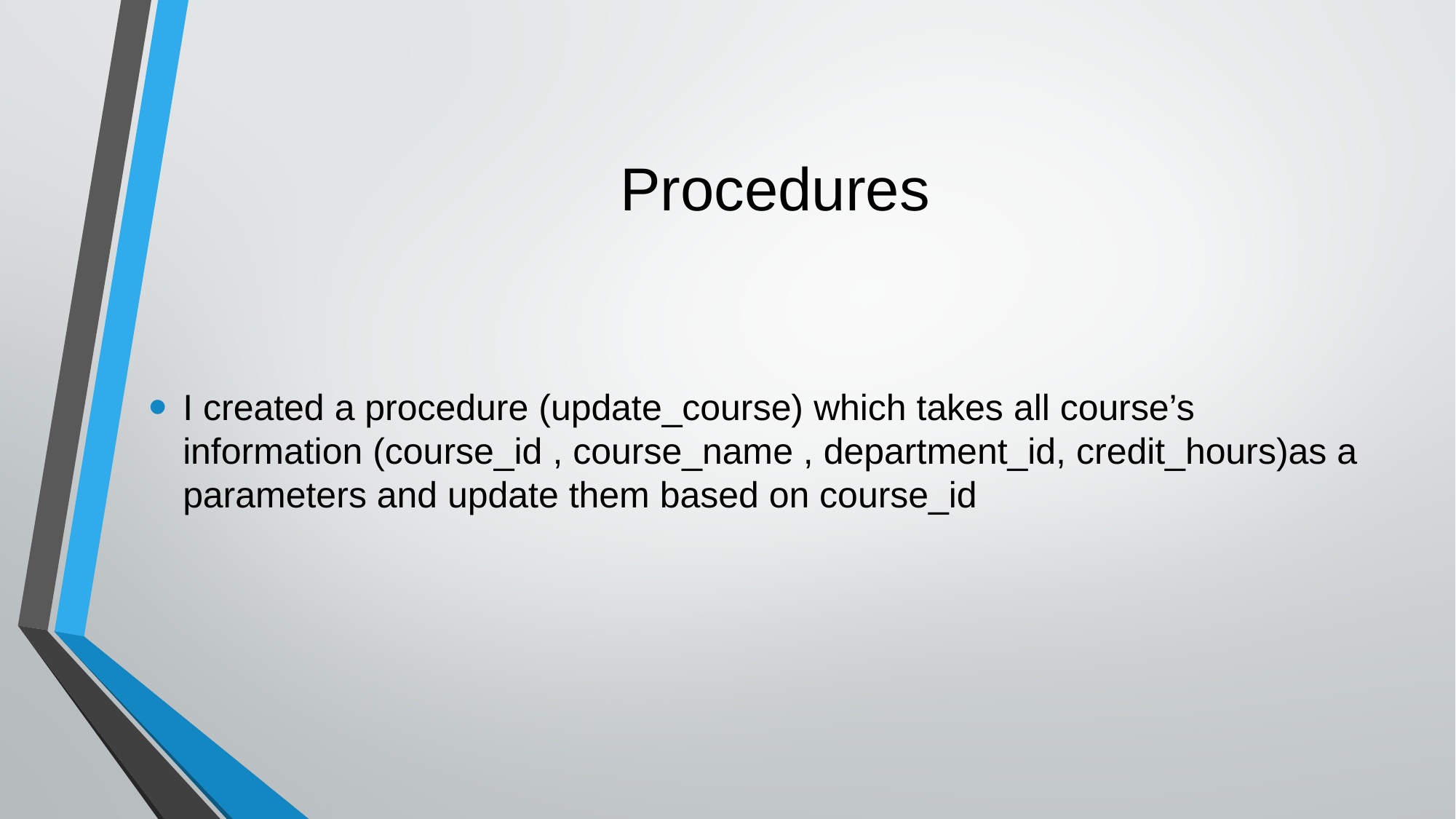

# Procedures
I created a procedure (update_course) which takes all course’s information (course_id , course_name , department_id, credit_hours)as a parameters and update them based on course_id